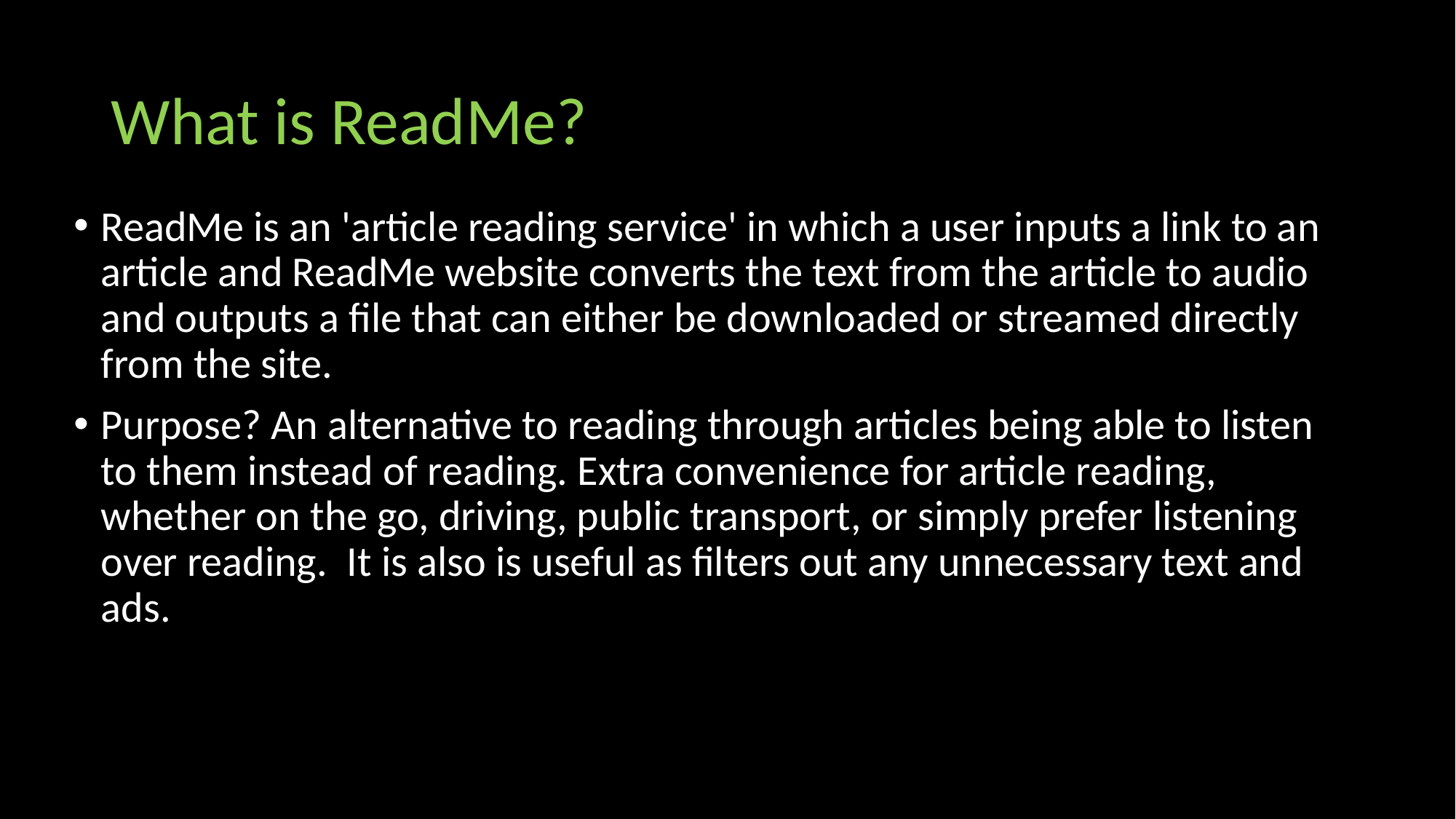

# What is ReadMe?
ReadMe is an 'article reading service' in which a user inputs a link to an article and ReadMe website converts the text from the article to audio and outputs a file that can either be downloaded or streamed directly from the site.
Purpose? An alternative to reading through articles being able to listen to them instead of reading. Extra convenience for article reading, whether on the go, driving, public transport, or simply prefer listening over reading.  It is also is useful as filters out any unnecessary text and ads.